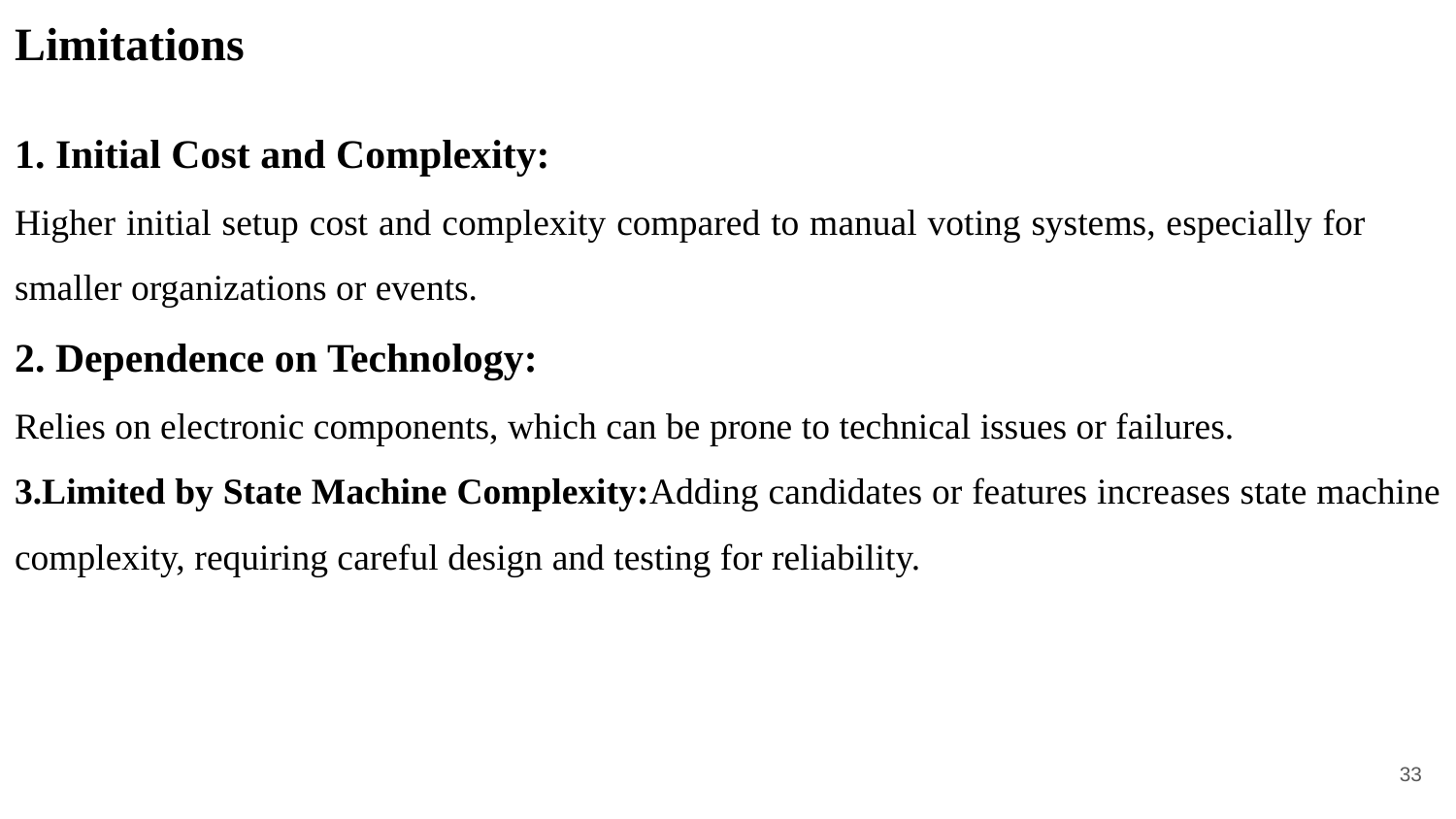

Limitations

1. Initial Cost and Complexity:
Higher initial setup cost and complexity compared to manual voting systems, especially for        smaller organizations or events.
2. Dependence on Technology:
Relies on electronic components, which can be prone to technical issues or failures.
3.Limited by State Machine Complexity:Adding candidates or features increases state machine complexity, requiring careful design and testing for reliability.

33